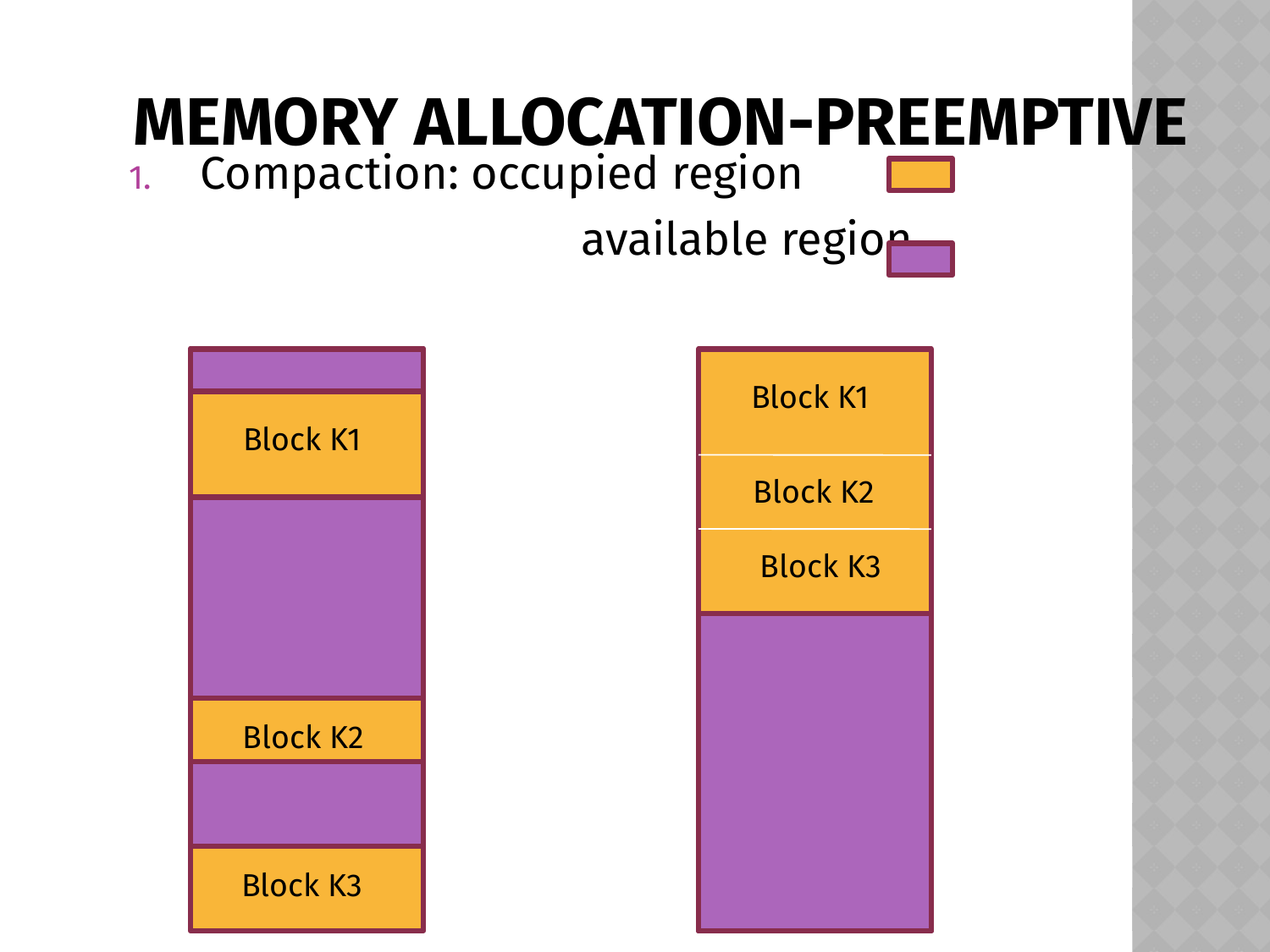

# Memory allocation-Preemptive
Compaction: occupied region
				available region

Block K1
Block K1
Block K2

Block K3

Block K2

Block K3